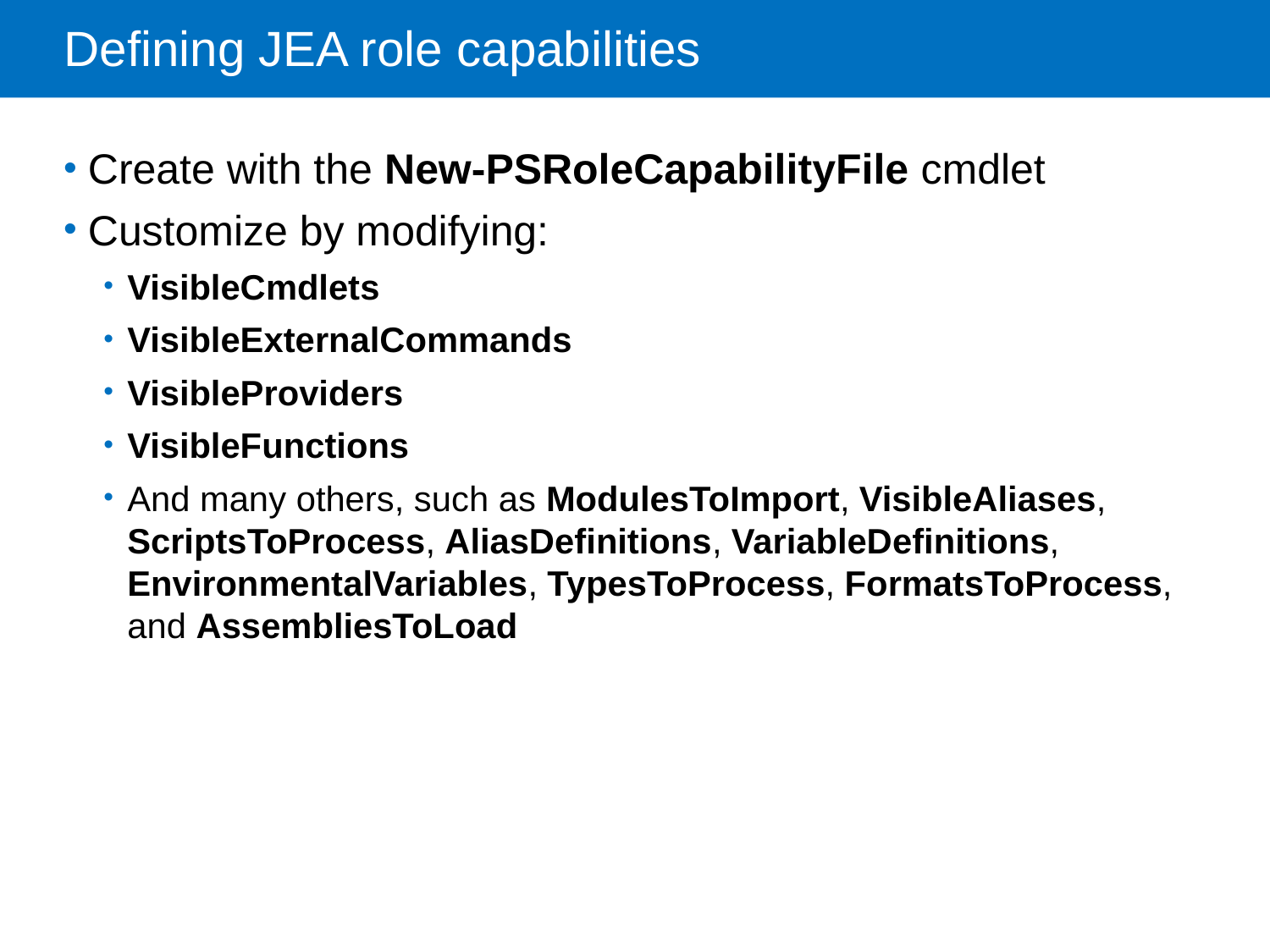

# Defining JEA role capabilities
Create with the New-PSRoleCapabilityFile cmdlet
Customize by modifying:
VisibleCmdlets
VisibleExternalCommands
VisibleProviders
VisibleFunctions
And many others, such as ModulesToImport, VisibleAliases, ScriptsToProcess, AliasDefinitions, VariableDefinitions, EnvironmentalVariables, TypesToProcess, FormatsToProcess, and AssembliesToLoad